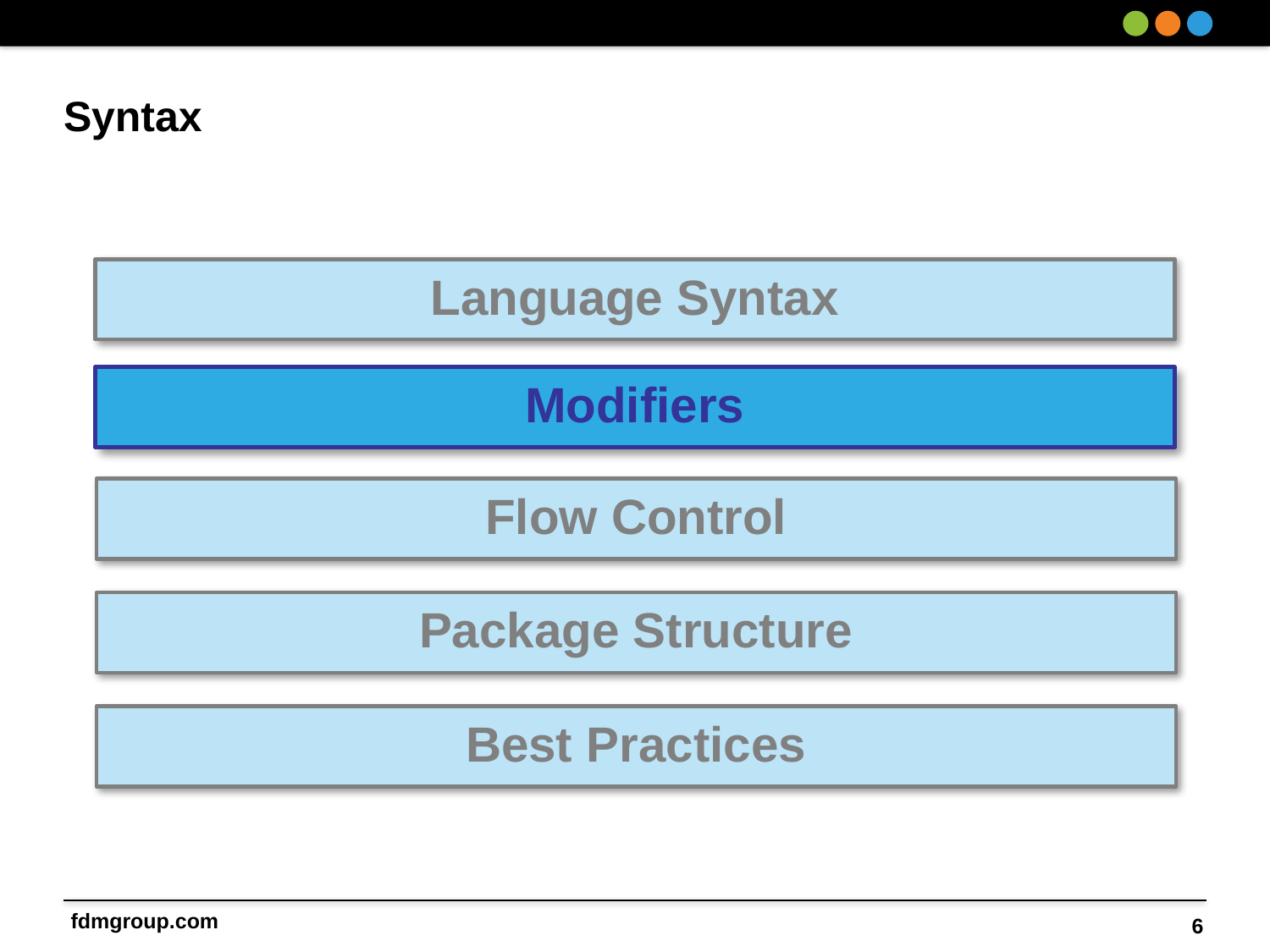

# Syntax
Language Syntax
Modifiers
Flow Control
Package Structure
Best Practices
6